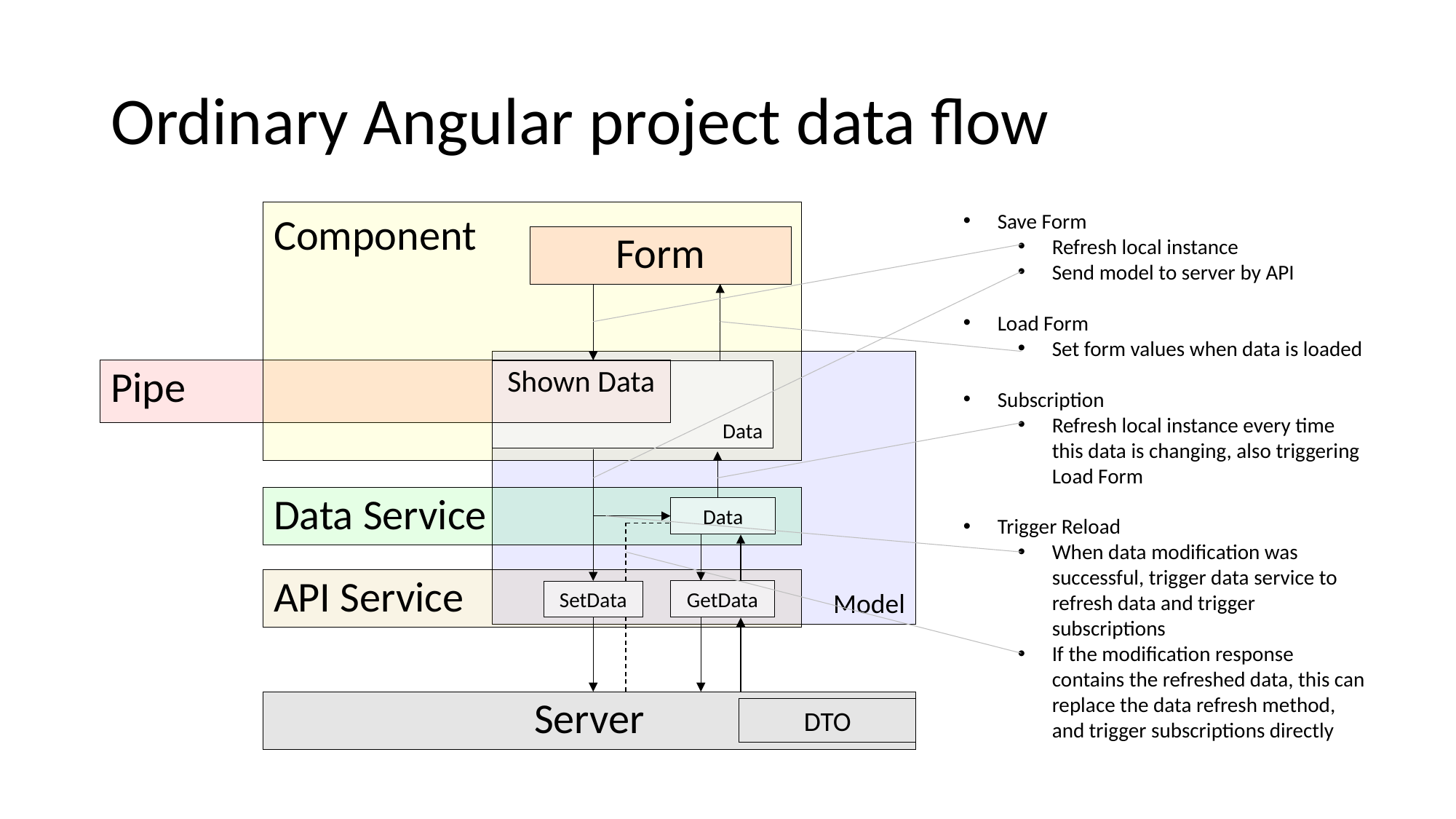

# Ordinary Angular project data flow
Component

Save Form
Refresh local instance
Send model to server by API

Load Form
Set form values when data is loaded

Subscription
Refresh local instance every time this data is changing, also triggering Load Form

Trigger Reload
When data modification was successful, trigger data service to refresh data and trigger subscriptions
If the modification response contains the refreshed data, this can replace the data refresh method, and trigger subscriptions directly

Form

Model
Pipe
Shown Data

Data
Data Service
Data
API Service
GetData
SetData
Server
DTO